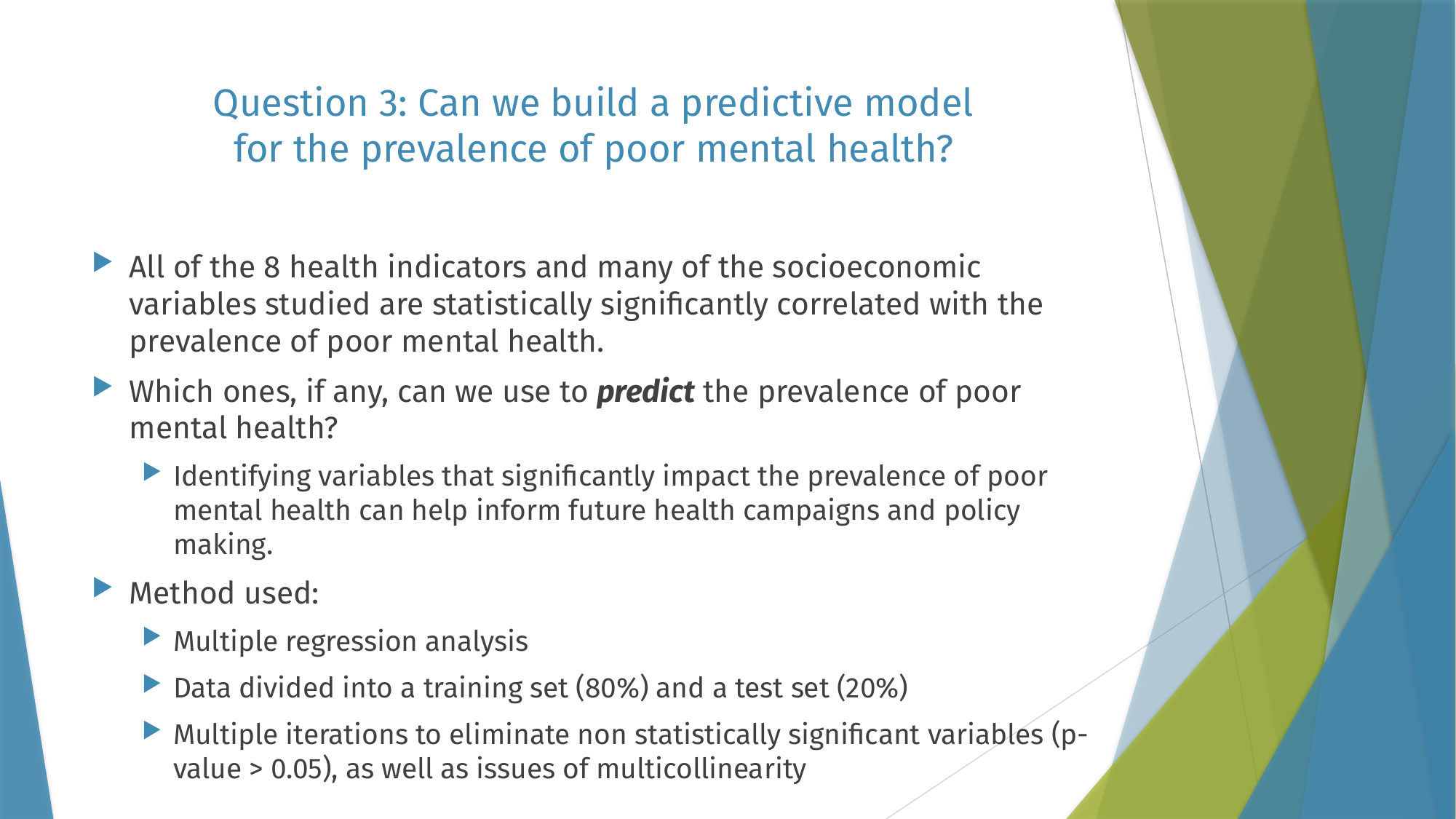

# Question 3: Can we build a predictive model for the prevalence of poor mental health?
All of the 8 health indicators and many of the socioeconomic variables studied are statistically significantly correlated with the prevalence of poor mental health.
Which ones, if any, can we use to predict the prevalence of poor mental health?
Identifying variables that significantly impact the prevalence of poor mental health can help inform future health campaigns and policy making.
Method used:
Multiple regression analysis
Data divided into a training set (80%) and a test set (20%)
Multiple iterations to eliminate non statistically significant variables (p-value > 0.05), as well as issues of multicollinearity